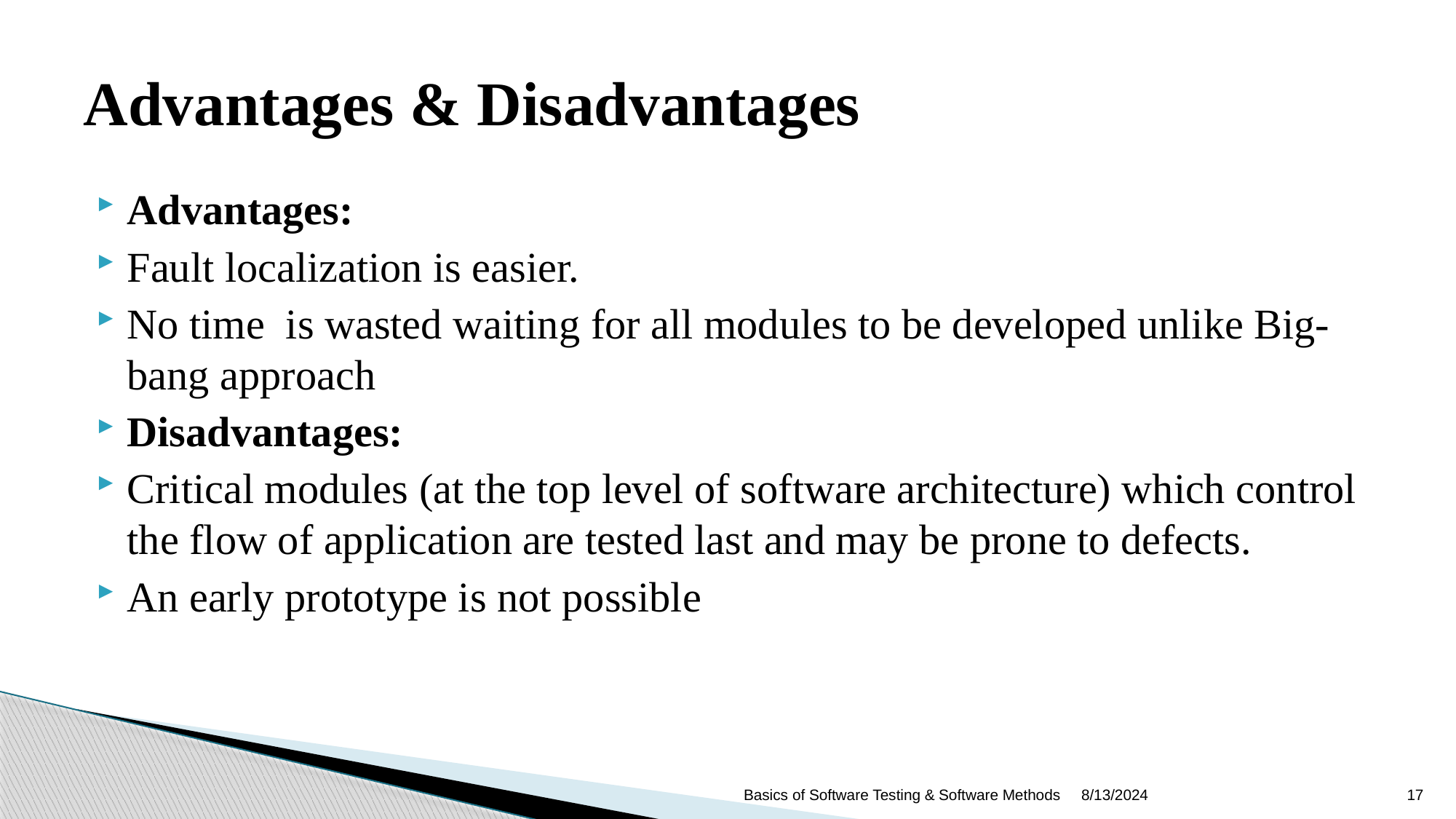

# Advantages & Disadvantages
Advantages:
Fault localization is easier.
No time  is wasted waiting for all modules to be developed unlike Big-bang approach
Disadvantages:
Critical modules (at the top level of software architecture) which control the flow of application are tested last and may be prone to defects.
An early prototype is not possible

8/13/2024
Basics of Software Testing & Software Methods
17